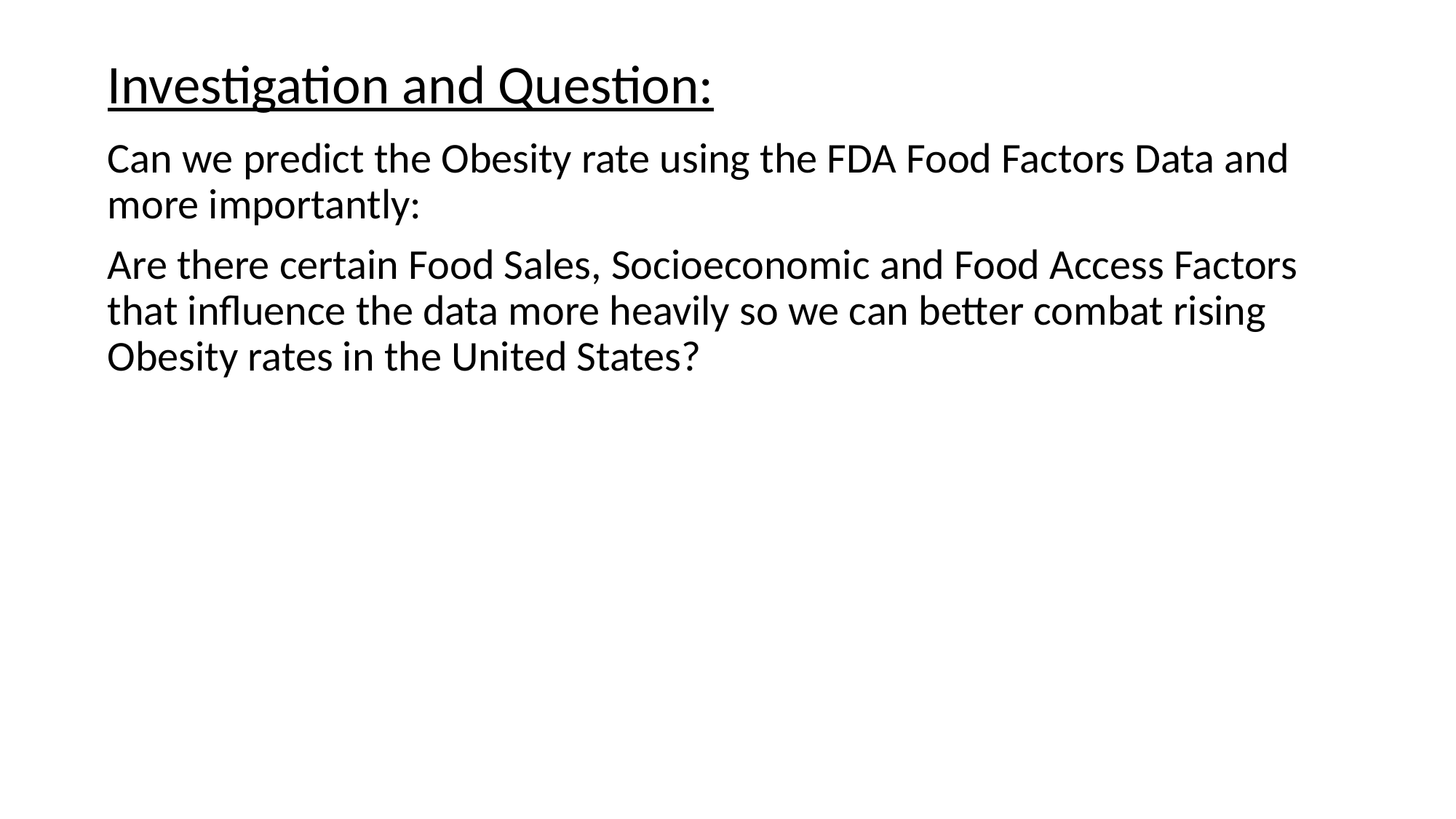

# Investigation and Question:
Can we predict the Obesity rate using the FDA Food Factors Data and more importantly:
Are there certain Food Sales, Socioeconomic and Food Access Factors that influence the data more heavily so we can better combat rising Obesity rates in the United States?